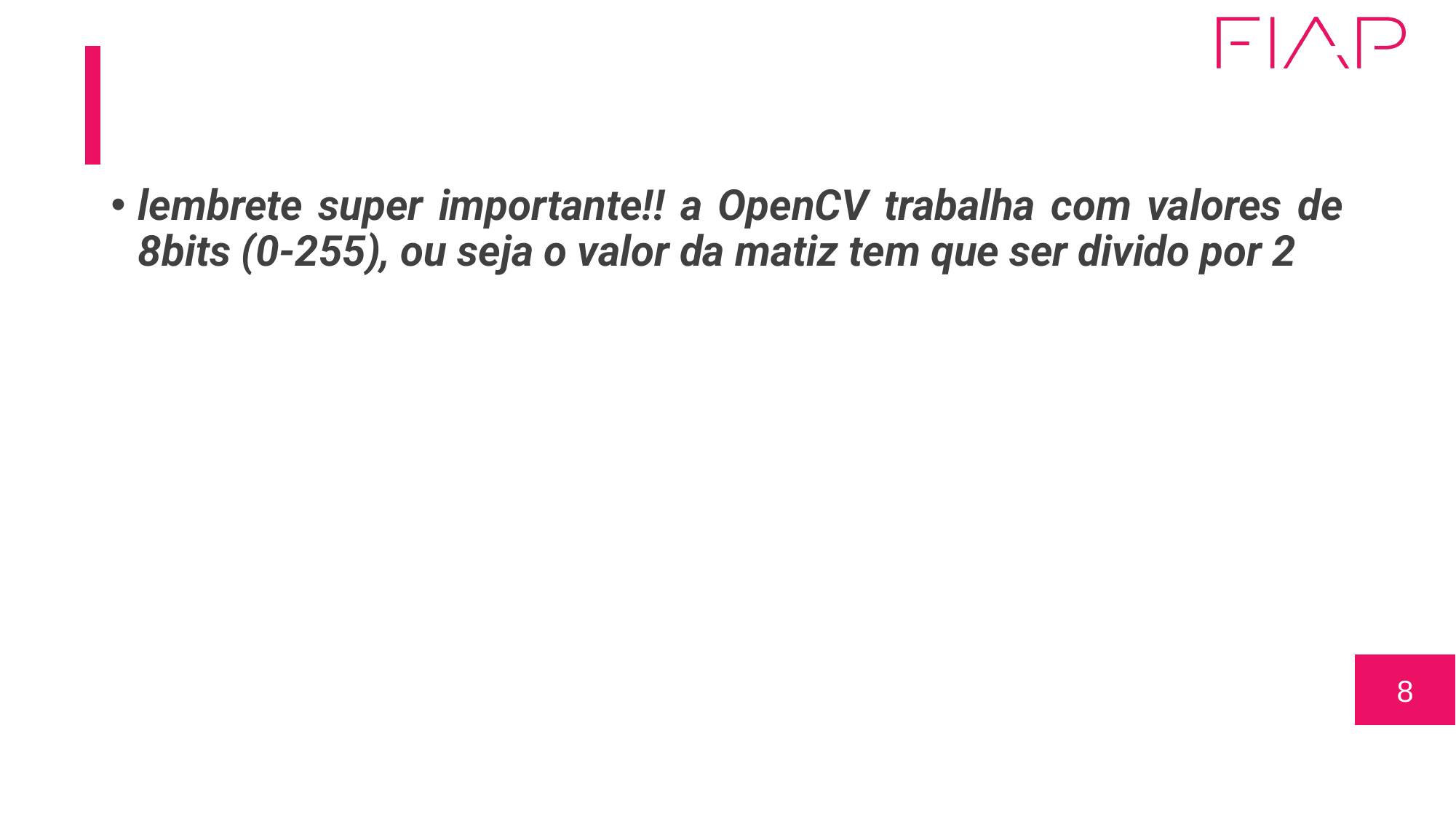

lembrete super importante!! a OpenCV trabalha com valores de 8bits (0-255), ou seja o valor da matiz tem que ser divido por 2
8